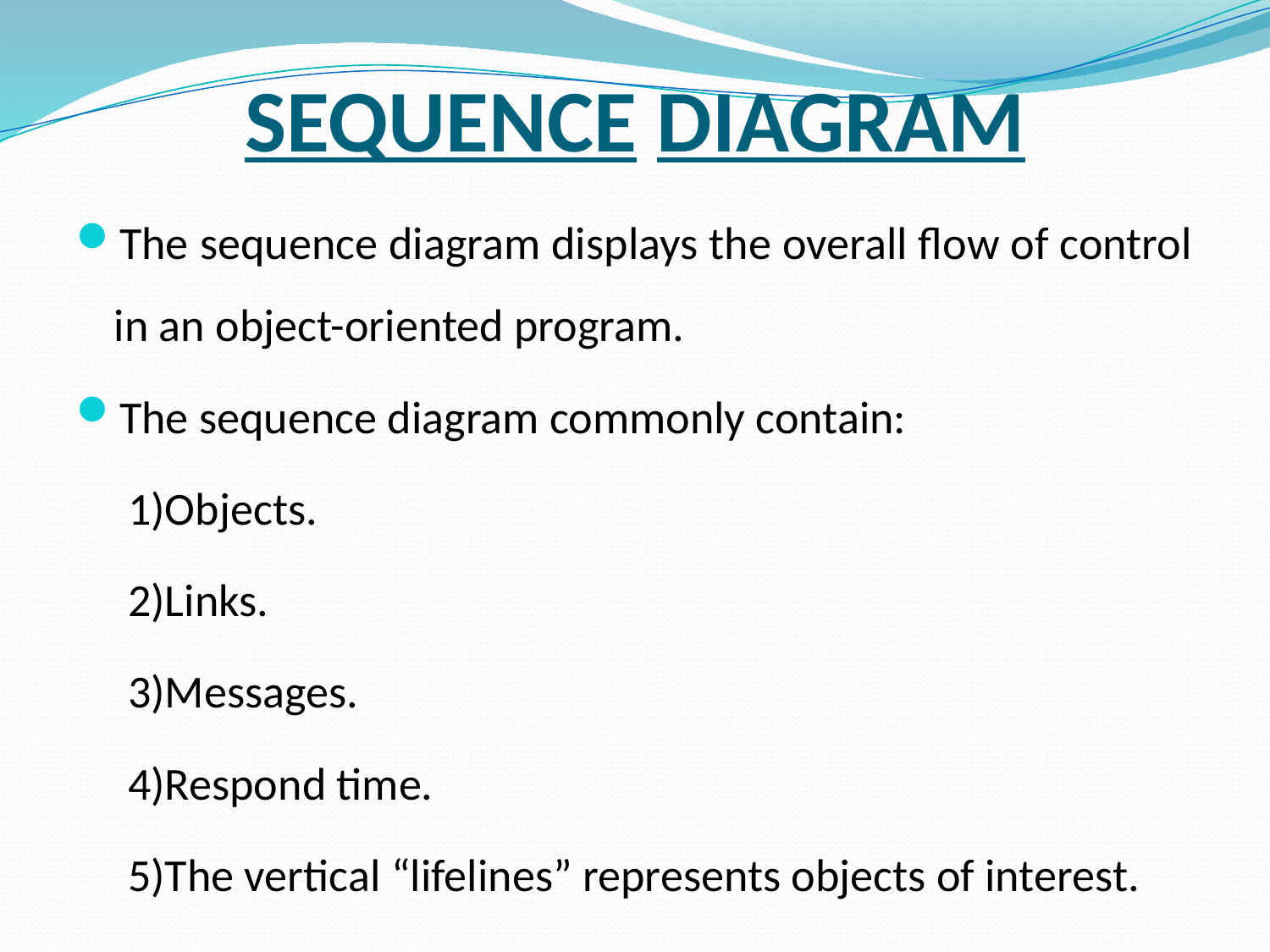

# SEQUENCE DIAGRAM
The sequence diagram displays the overall flow of control in an object-oriented program.
The sequence diagram commonly contain:
     1)Objects.
     2)Links.
     3)Messages.
     4)Respond time.
     5)The vertical “lifelines” represents objects of interest.